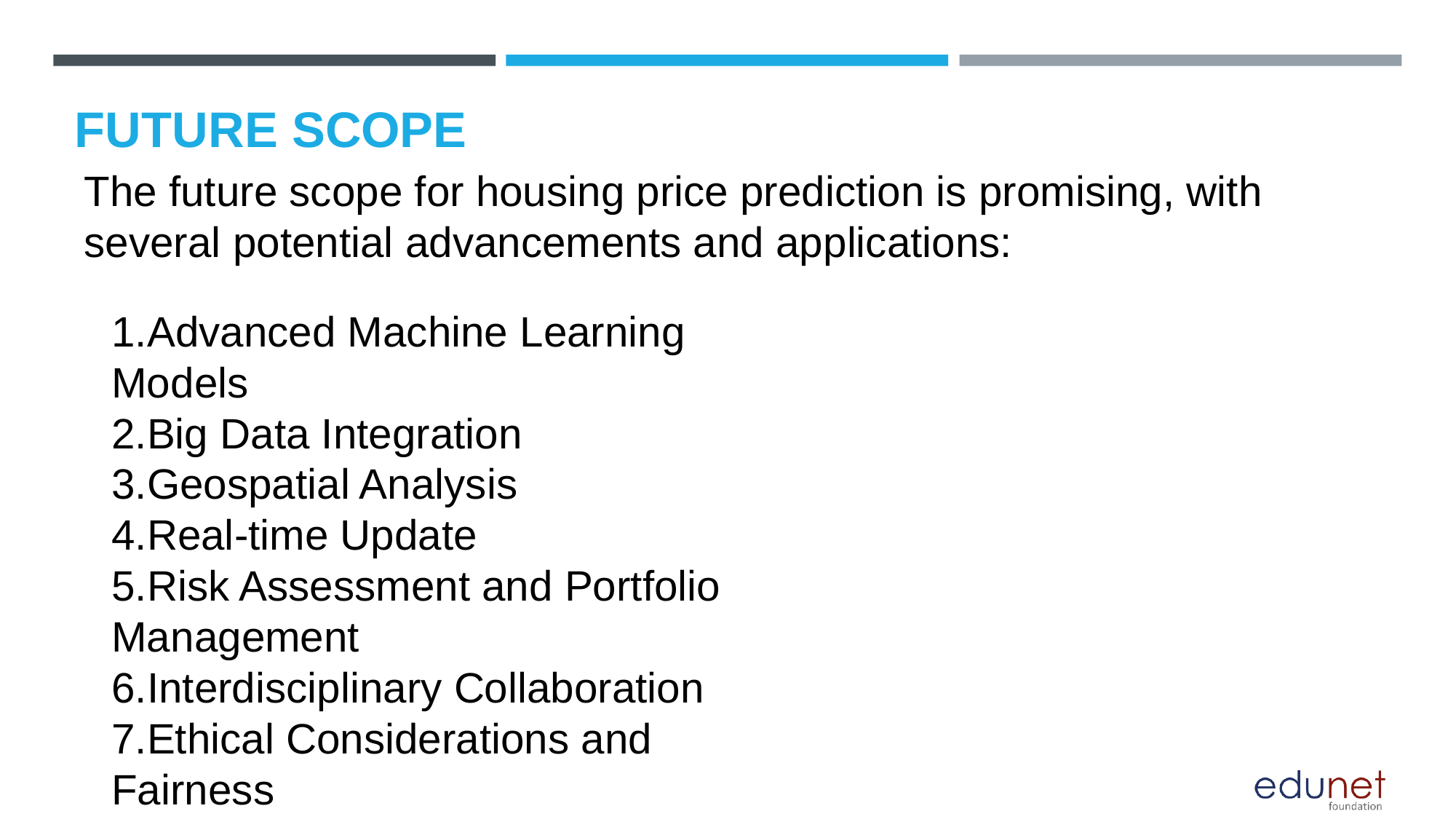

# FUTURE SCOPE
The future scope for housing price prediction is promising, with several potential advancements and applications:
1.Advanced Machine Learning Models
2.Big Data Integration
3.Geospatial Analysis
4.Real-time Update
5.Risk Assessment and Portfolio Management
6.Interdisciplinary Collaboration
7.Ethical Considerations and Fairness